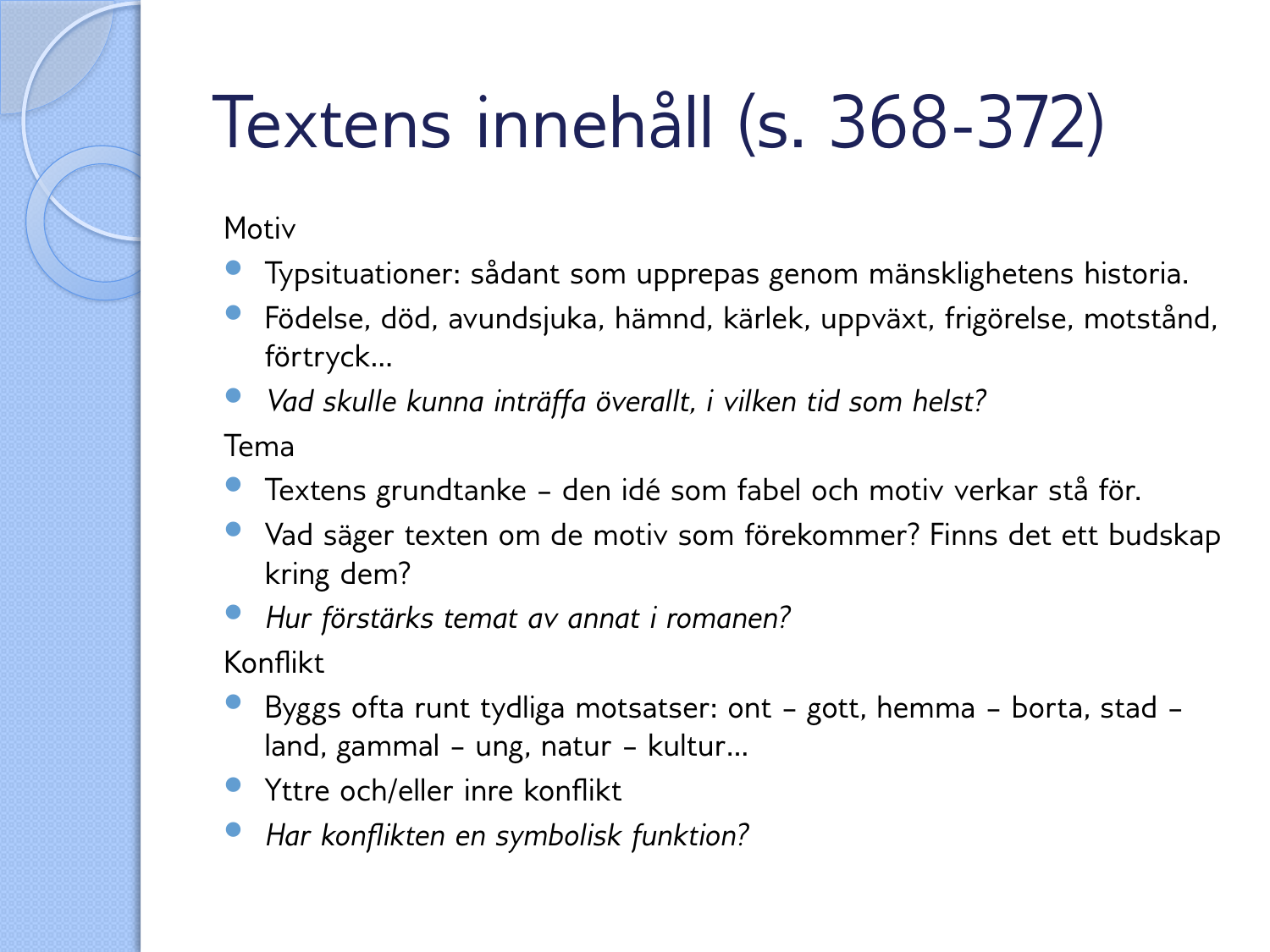

# Textens innehåll (s. 368-372)
Motiv
Typsituationer: sådant som upprepas genom mänsklighetens historia.
Födelse, död, avundsjuka, hämnd, kärlek, uppväxt, frigörelse, motstånd, förtryck…
Vad skulle kunna inträffa överallt, i vilken tid som helst?
Tema
Textens grundtanke – den idé som fabel och motiv verkar stå för.
Vad säger texten om de motiv som förekommer? Finns det ett budskap kring dem?
Hur förstärks temat av annat i romanen?
Konflikt
Byggs ofta runt tydliga motsatser: ont – gott, hemma – borta, stad – land, gammal – ung, natur – kultur…
Yttre och/eller inre konflikt
Har konflikten en symbolisk funktion?